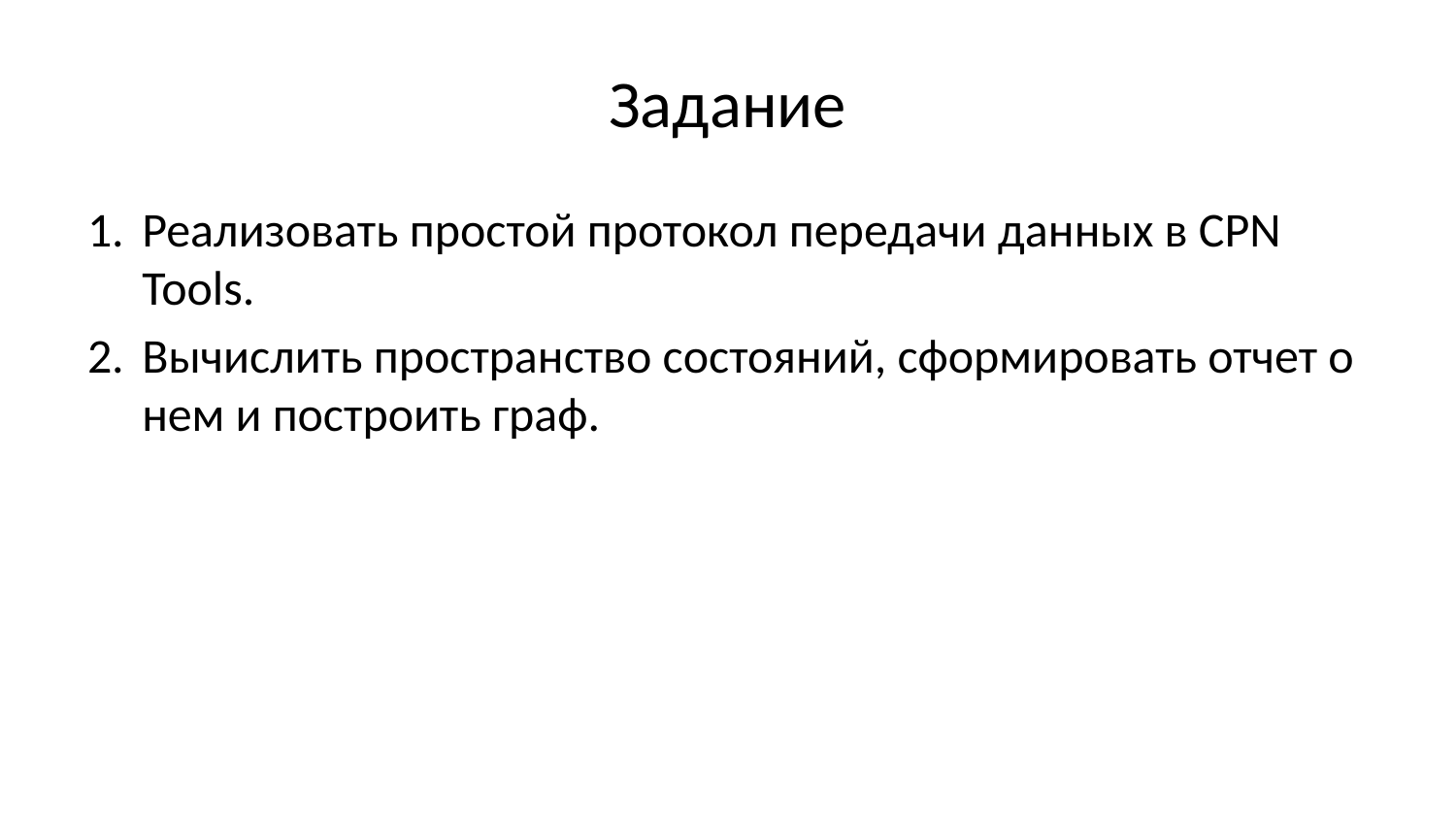

# Задание
Реализовать простой протокол передачи данных в CPN Tools.
Вычислить пространство состояний, сформировать отчет о нем и построить граф.